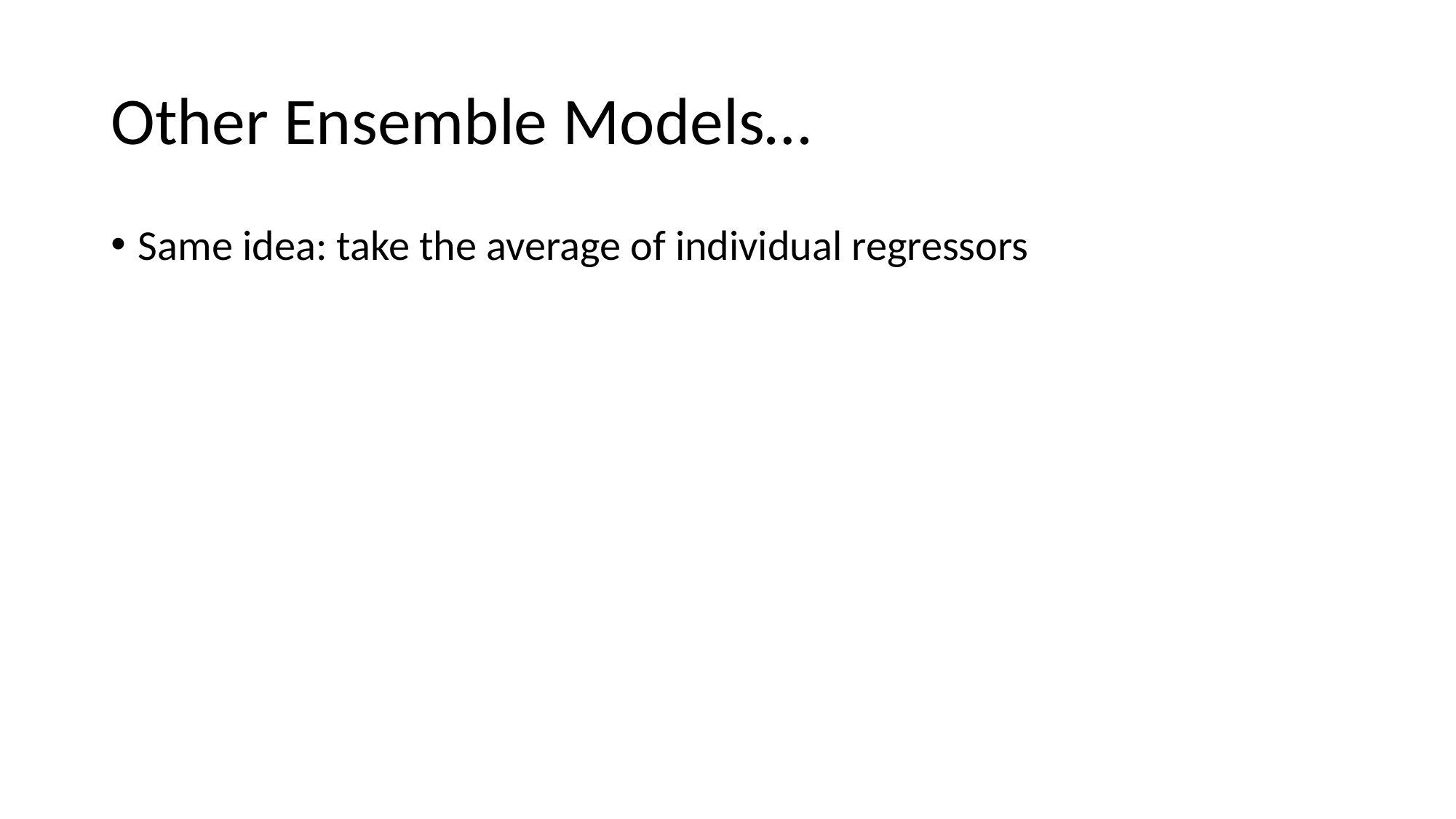

# Other Ensemble Models…
Same idea: take the average of individual regressors